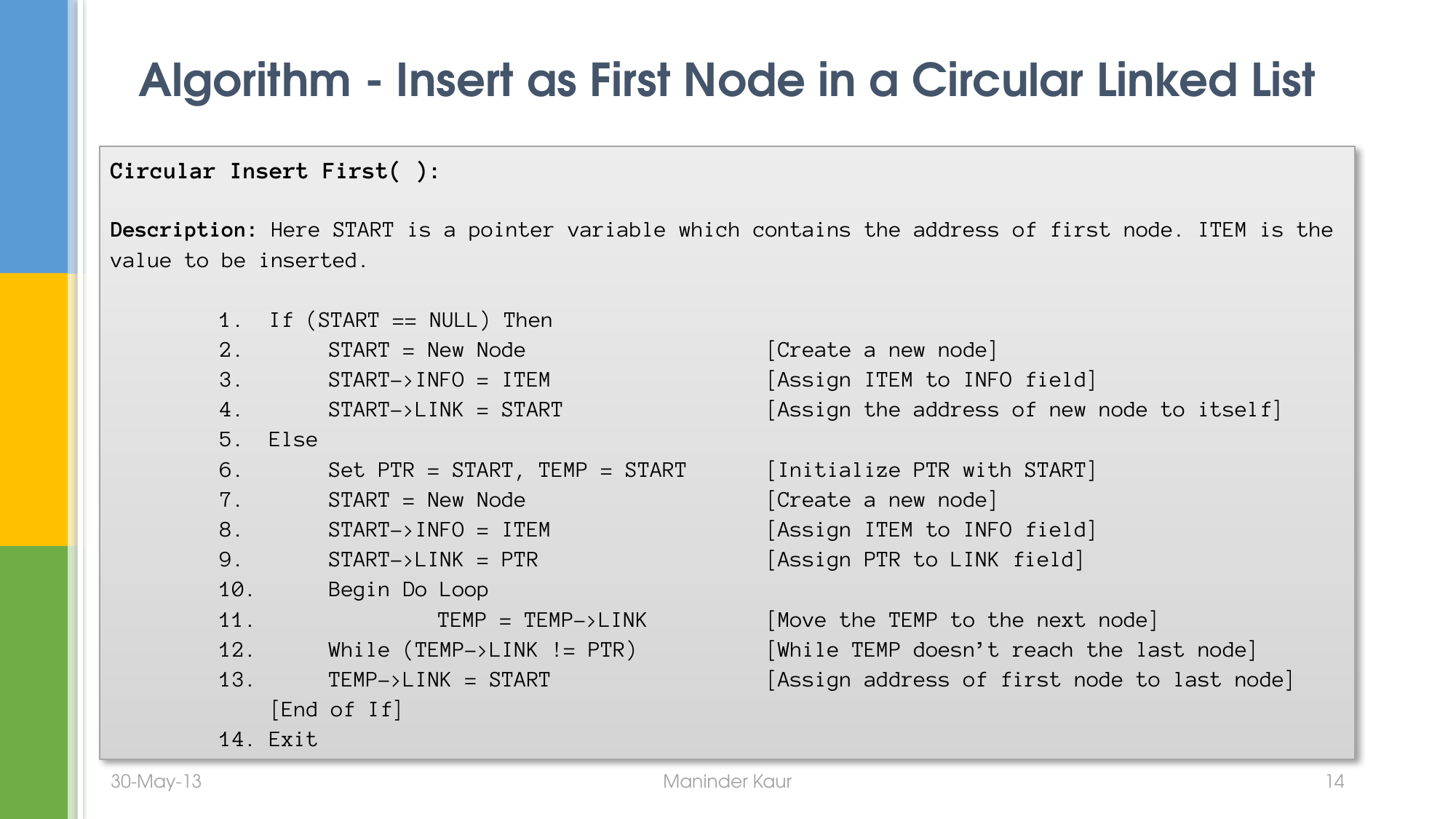

# Algorithm - Insert as First Node in a Circular Linked List
Circular Insert First( ):

Description: Here START is a pointer variable which contains the address of first node. ITEM is the value to be inserted.

	1.  If (START == NULL) Then
	2.  	START = New Node			[Create a new node]
	3.  	START->INFO = ITEM		[Assign ITEM to INFO field]
	4.  	START->LINK = START		[Assign the address of new node to itself]
	5.  Else
	6.  	Set PTR = START, TEMP = START	[Initialize PTR with START]
	7.  	START = New Node        		[Create a new node]
	8.    	START->INFO = ITEM      		[Assign ITEM to INFO field]
	9.    	START->LINK = PTR       		[Assign PTR to LINK field]
	10.	Begin Do Loop
	11.		TEMP = TEMP->LINK		[Move the TEMP to the next node]
	12.	While (TEMP->LINK != PTR)		[While TEMP doesn’t reach the last node]
	13.	TEMP->LINK = START		[Assign address of first node to last node]
	    [End of If]
	14. Exit
30-May-13
Maninder Kaur
14